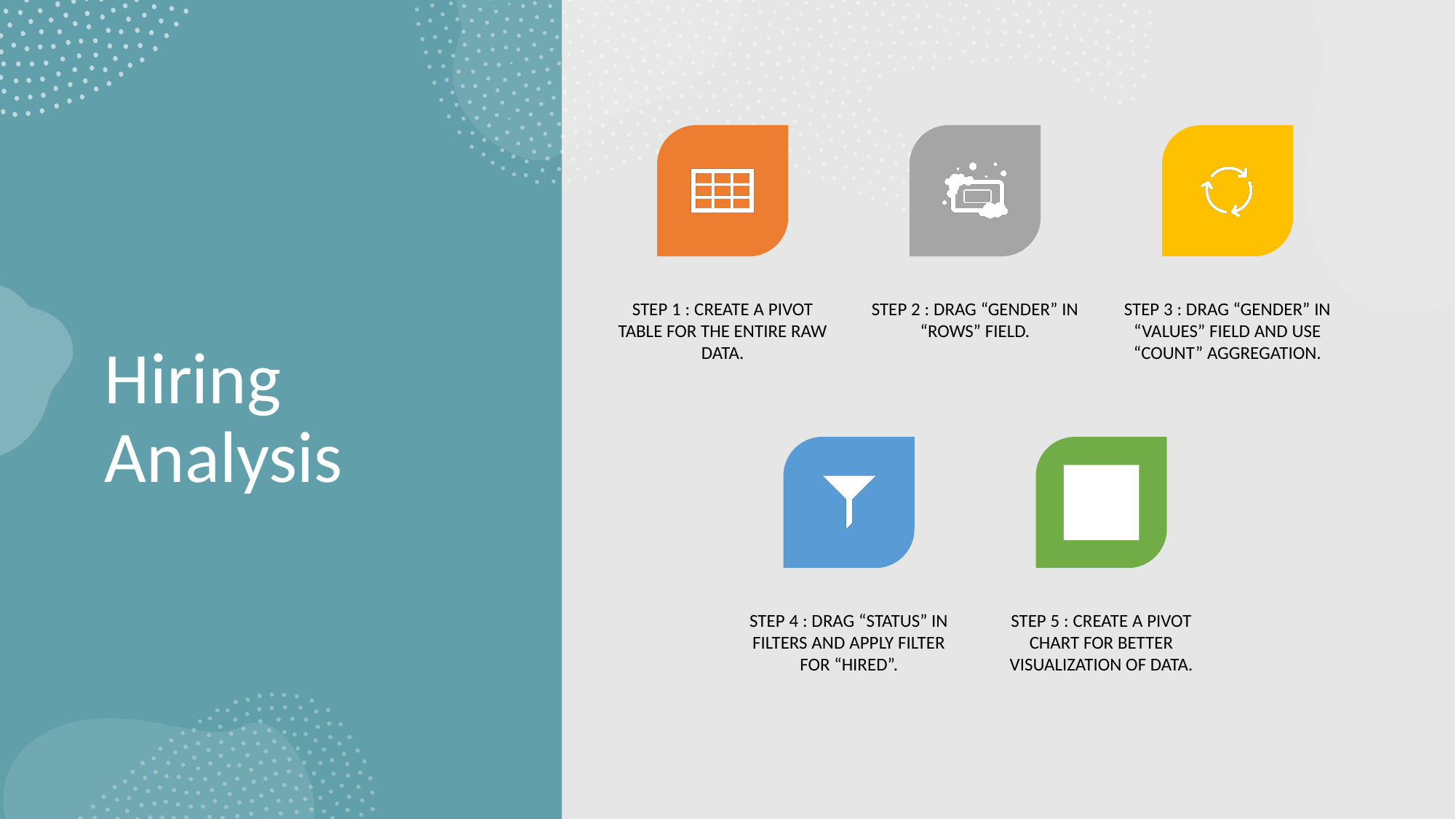

# Hiring Analysis

STEP 1 : CREATE A PIVOT TABLE FOR THE ENTIRE RAW DATA.

STEP 2 : DRAG “GENDER” IN “ROWS” FIELD.

STEP 3 : DRAG “GENDER” IN “VALUES” FIELD AND USE “COUNT” AGGREGATION.

STEP 4 : DRAG “STATUS” IN FILTERS AND APPLY FILTER FOR “HIRED”.

STEP 5 : CREATE A PIVOT CHART FOR BETTER VISUALIZATION OF DATA.